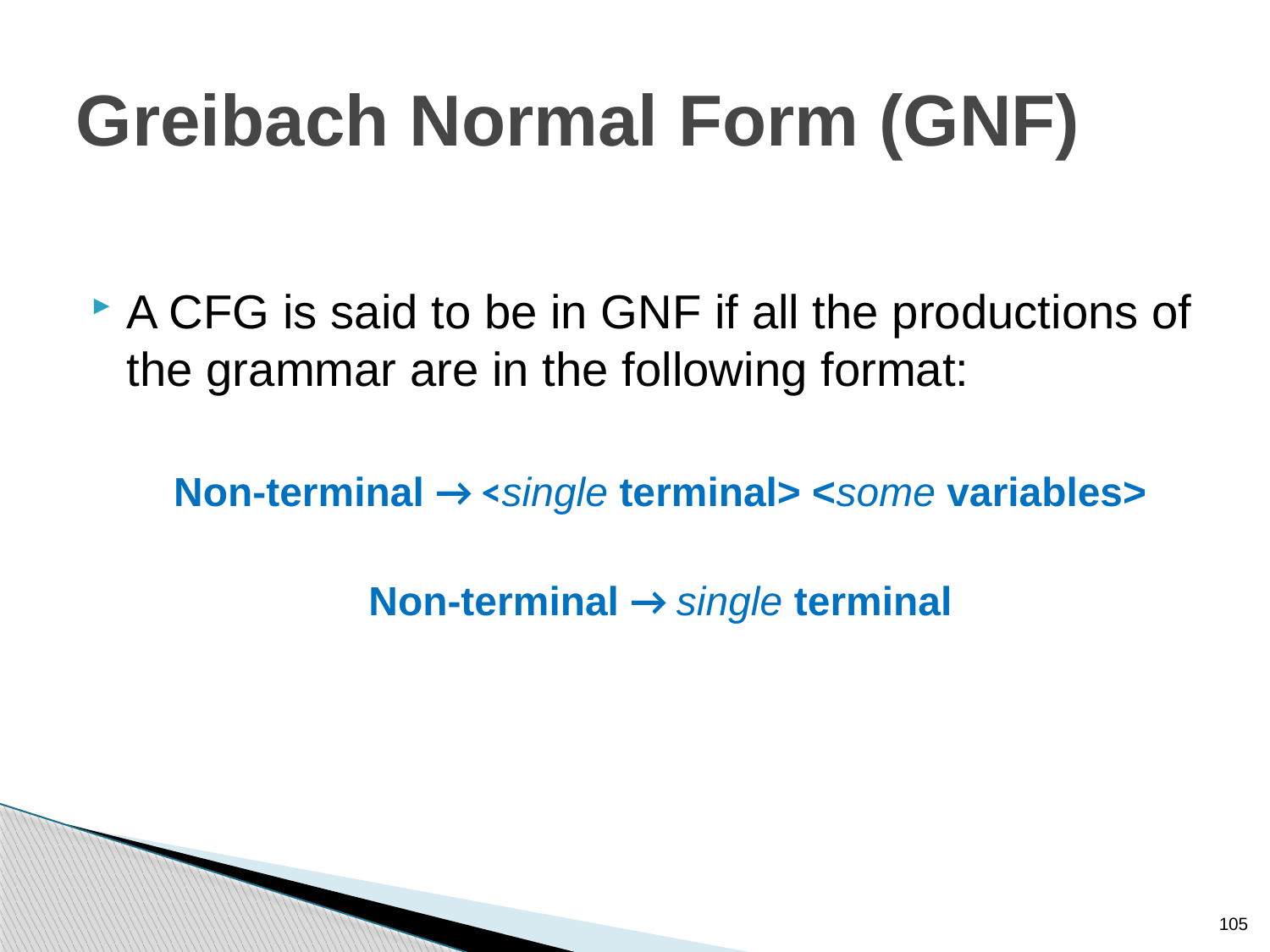

# Greibach Normal Form (GNF)
A CFG is said to be in GNF if all the productions of the grammar are in the following format:

Non-terminal → <single terminal> <some variables>

Non-terminal → single terminal

105